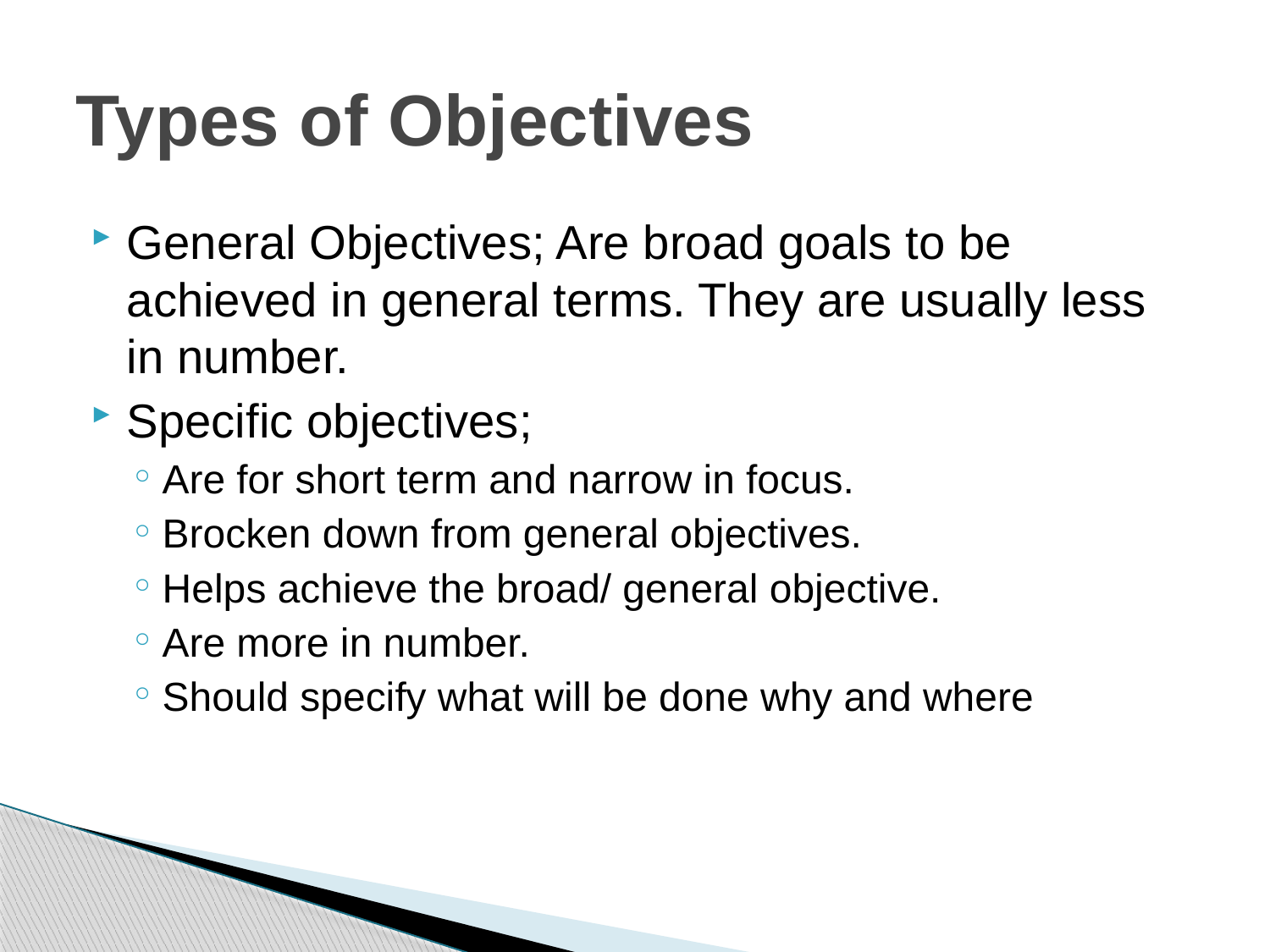

# Types of Objectives
General Objectives; Are broad goals to be achieved in general terms. They are usually less in number.
Specific objectives;
Are for short term and narrow in focus.
Brocken down from general objectives.
Helps achieve the broad/ general objective.
Are more in number.
Should specify what will be done why and where